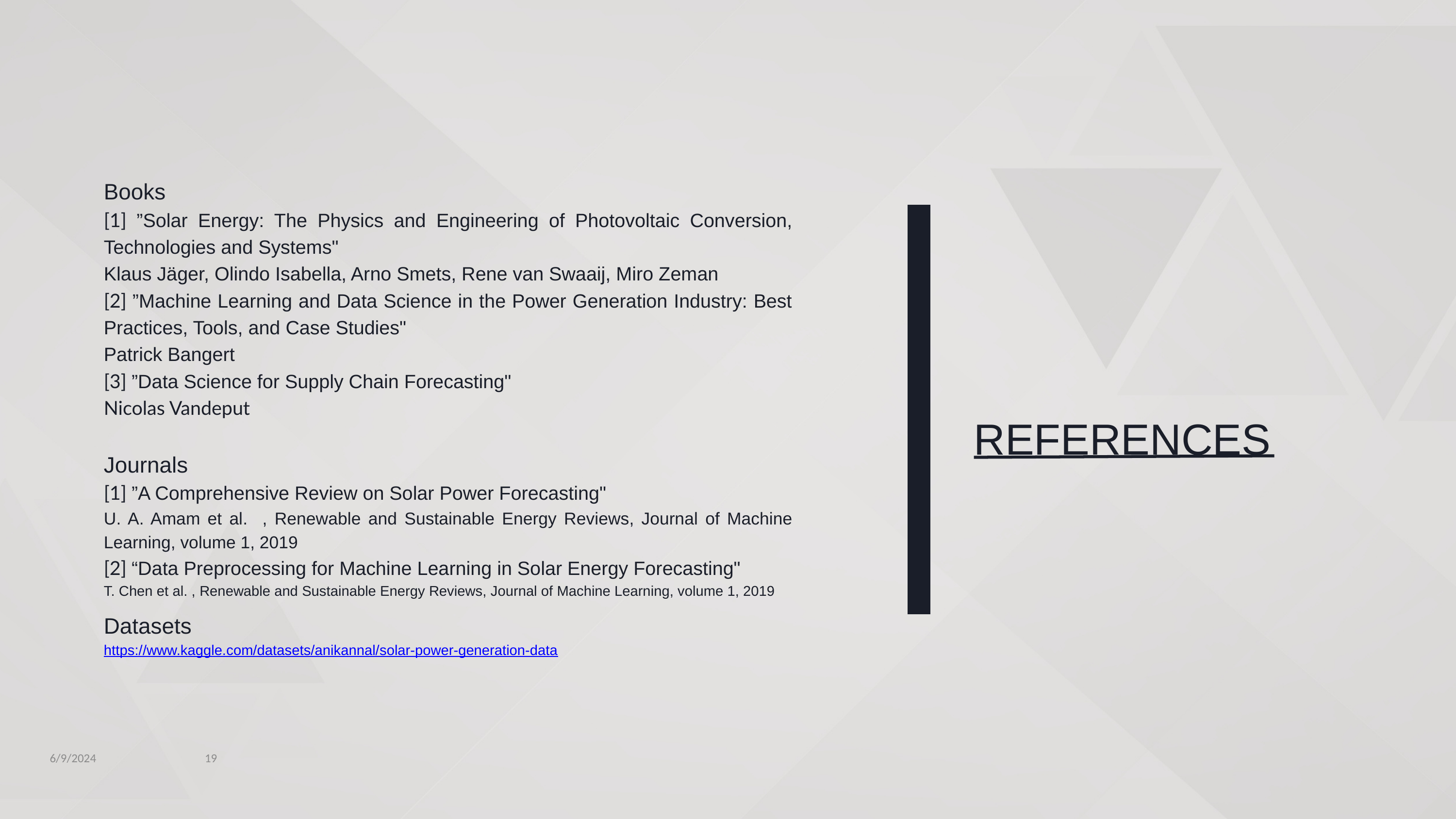

Books
[1] ”Solar Energy: The Physics and Engineering of Photovoltaic Conversion, Technologies and Systems"
Klaus Jäger, Olindo Isabella, Arno Smets, Rene van Swaaij, Miro Zeman
[2] ”Machine Learning and Data Science in the Power Generation Industry: Best Practices, Tools, and Case Studies"
Patrick Bangert
[3] ”Data Science for Supply Chain Forecasting"
Nicolas Vandeput

Journals
[1] ”A Comprehensive Review on Solar Power Forecasting"
U. A. Amam et al.  , Renewable and Sustainable Energy Reviews, Journal of Machine Learning, volume 1, 2019
[2] “Data Preprocessing for Machine Learning in Solar Energy Forecasting"
T. Chen et al. , Renewable and Sustainable Energy Reviews, Journal of Machine Learning, volume 1, 2019

Datasets
https://www.kaggle.com/datasets/anikannal/solar-power-generation-data

REFERENCES

6/9/2024
19